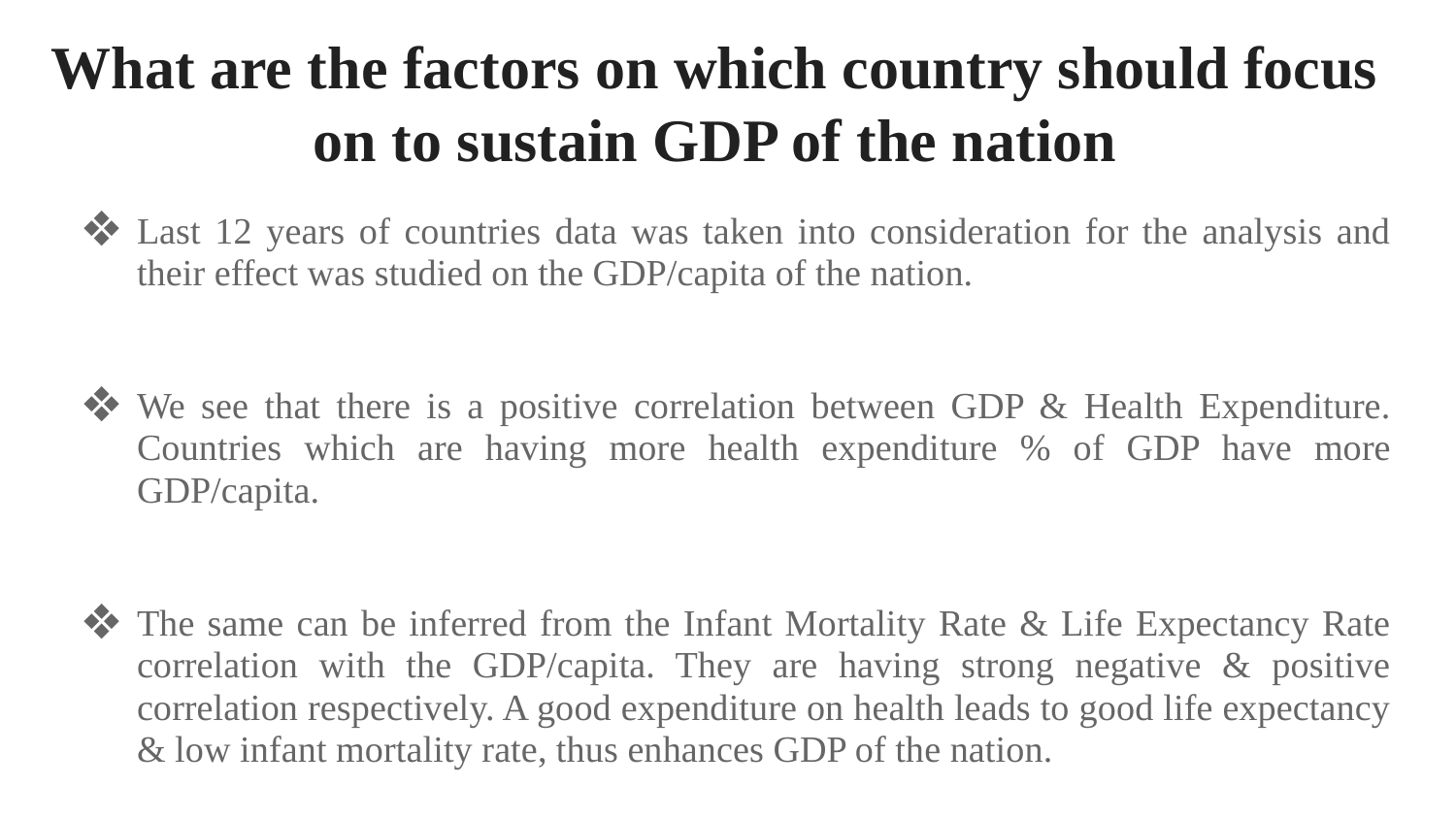

# What are the factors on which country should focus on to sustain GDP of the nation
Last 12 years of countries data was taken into consideration for the analysis and their effect was studied on the GDP/capita of the nation.

We see that there is a positive correlation between GDP & Health Expenditure. Countries which are having more health expenditure % of GDP have more GDP/capita.

The same can be inferred from the Infant Mortality Rate & Life Expectancy Rate correlation with the GDP/capita. They are having strong negative & positive correlation respectively. A good expenditure on health leads to good life expectancy & low infant mortality rate, thus enhances GDP of the nation.